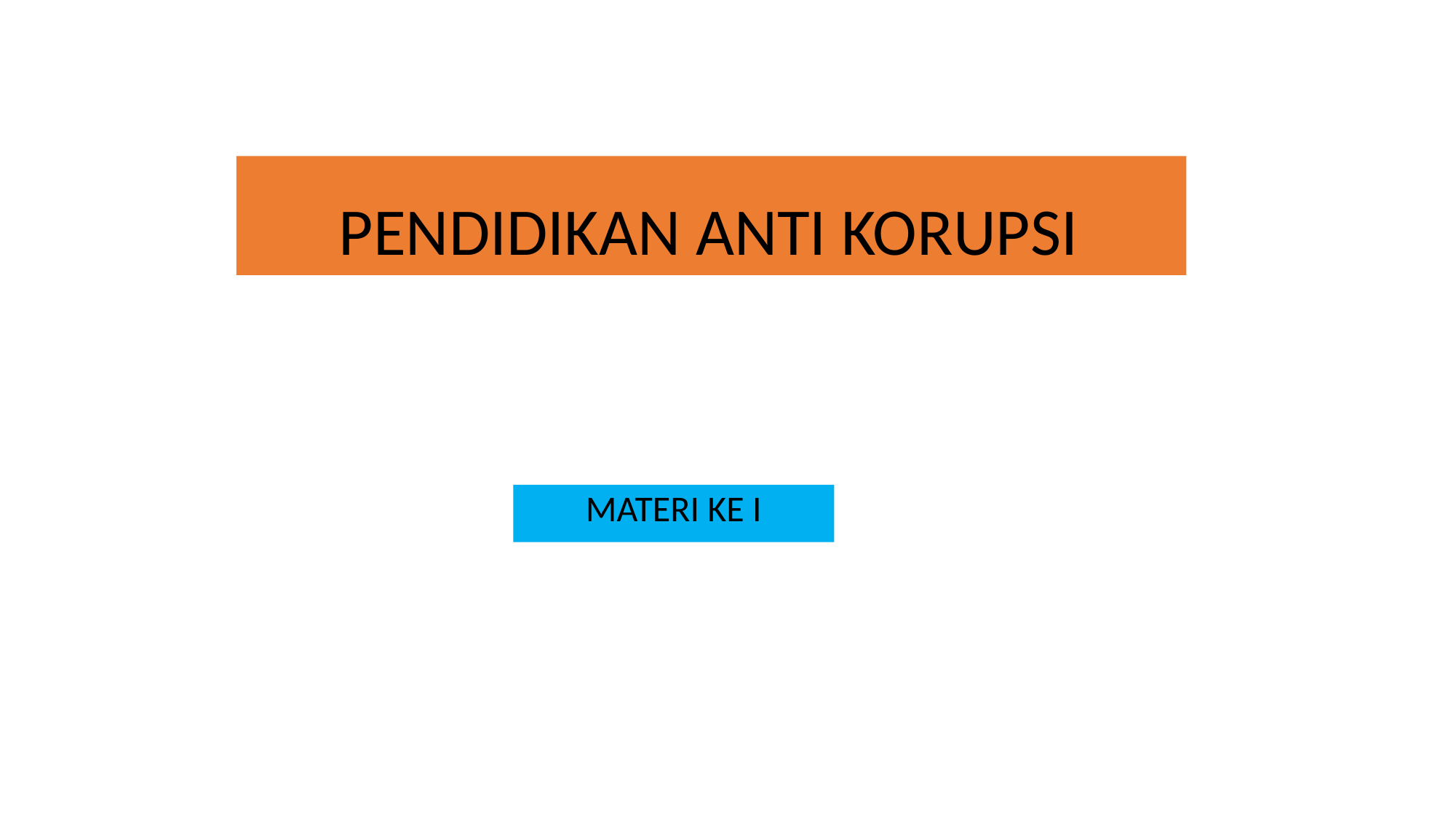

# PENDIDIKAN ANTI KORUPSI
MATERI KE I